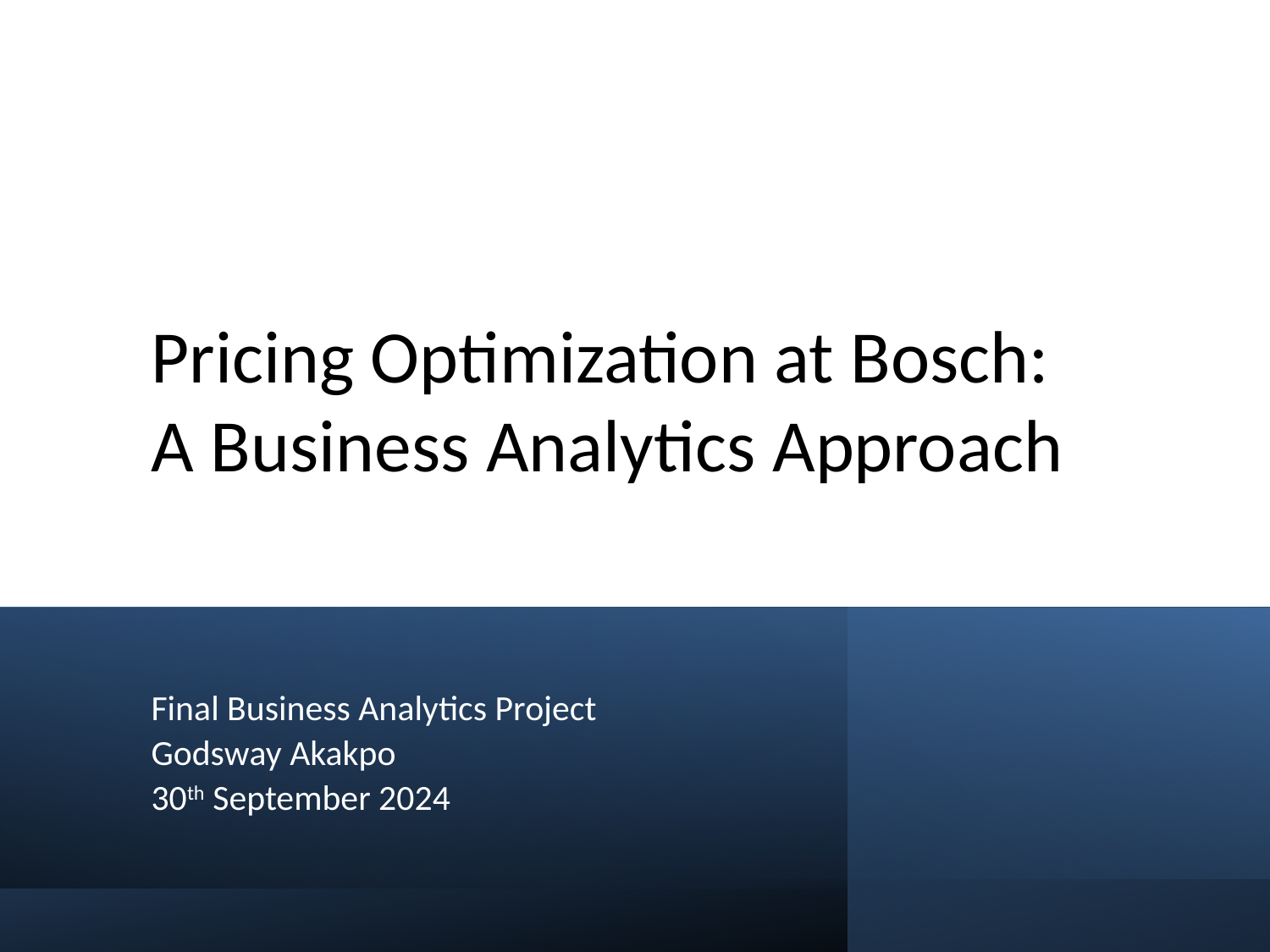

# Pricing Optimization at Bosch: A Business Analytics Approach

Final Business Analytics Project
Godsway Akakpo
30th September 2024